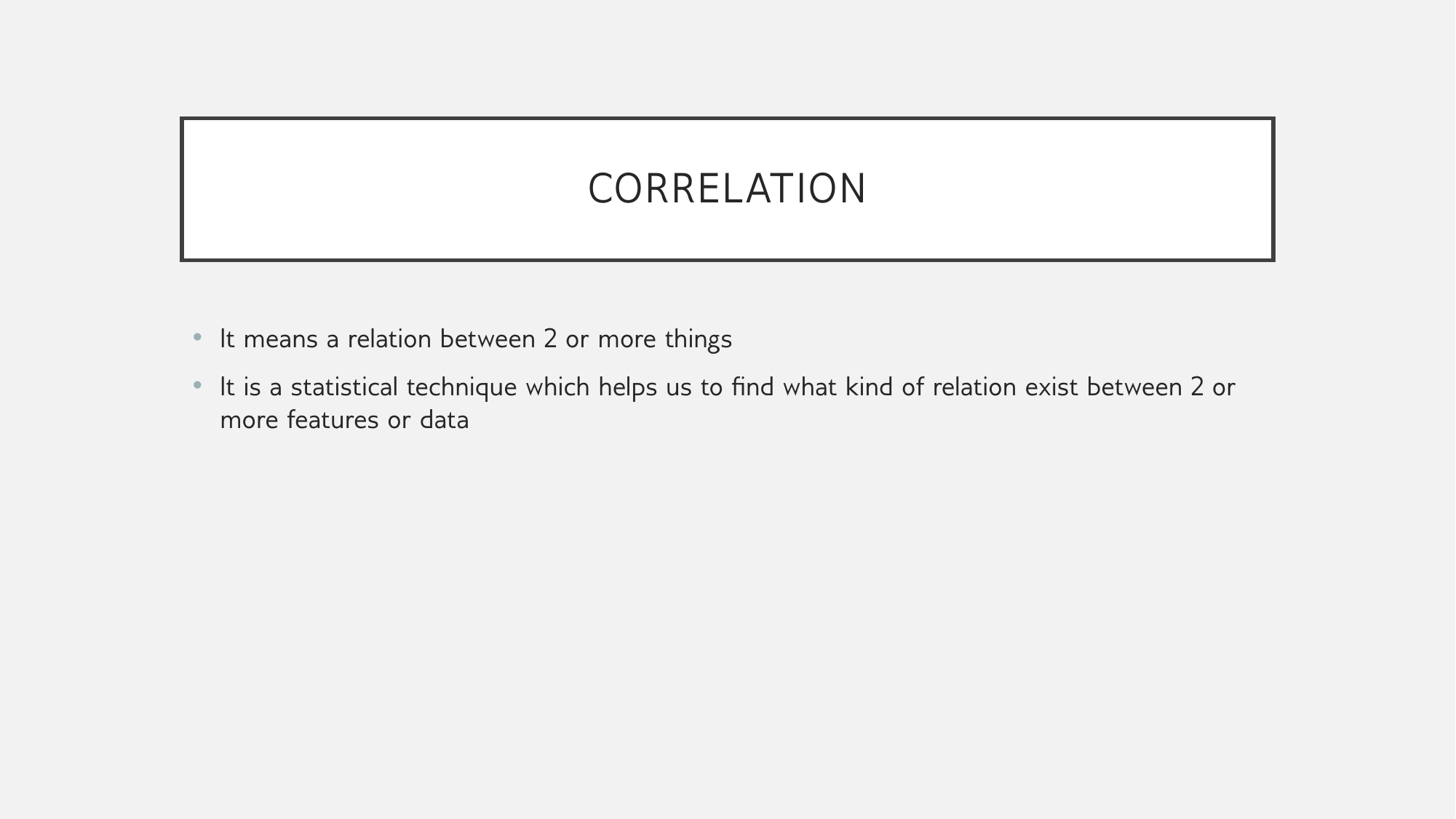

# Correlation
It means a relation between 2 or more things
It is a statistical technique which helps us to find what kind of relation exist between 2 or more features or data